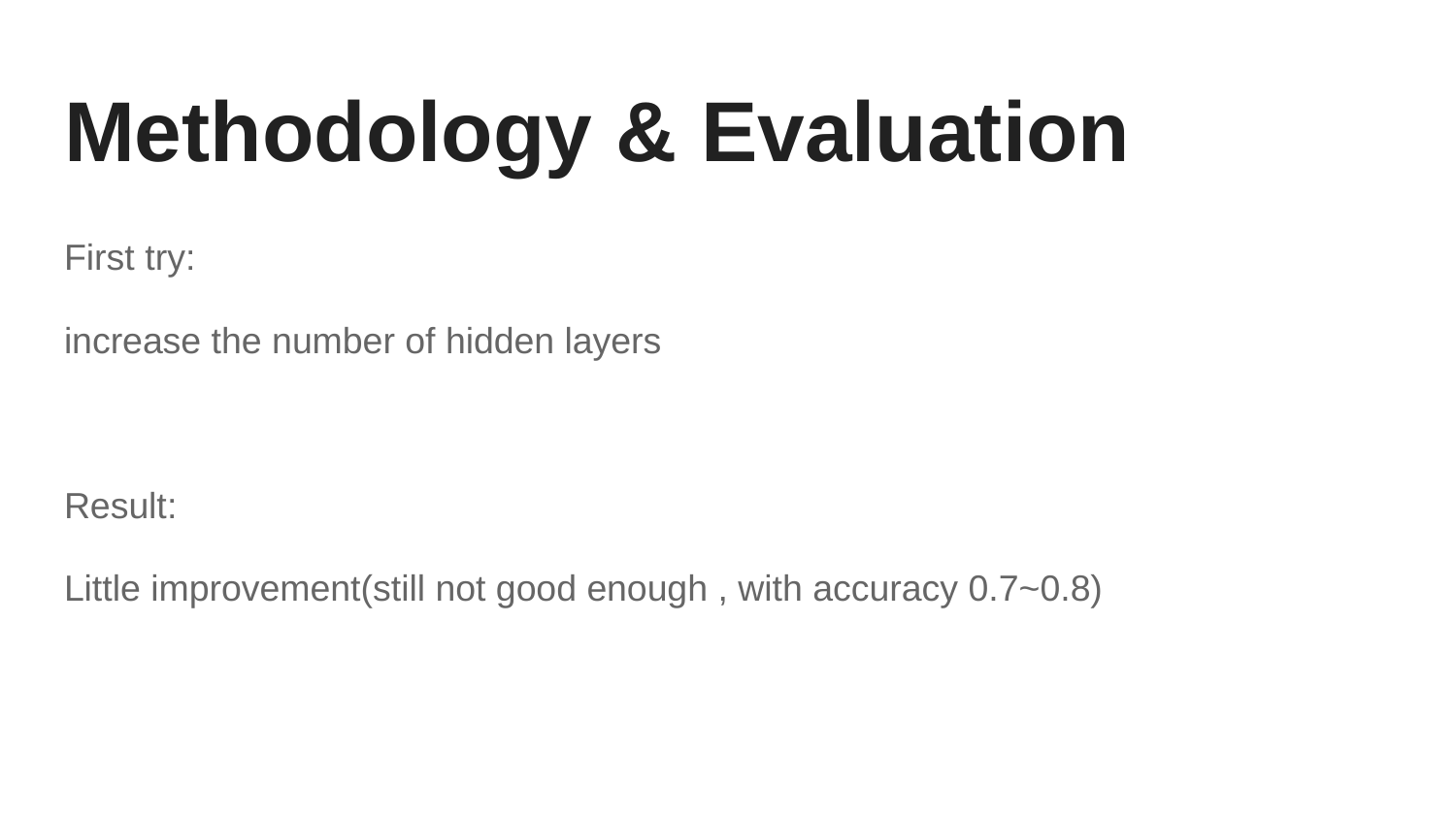

# Methodology & Evaluation
First try:
increase the number of hidden layers

Result:
Little improvement(still not good enough , with accuracy 0.7~0.8)